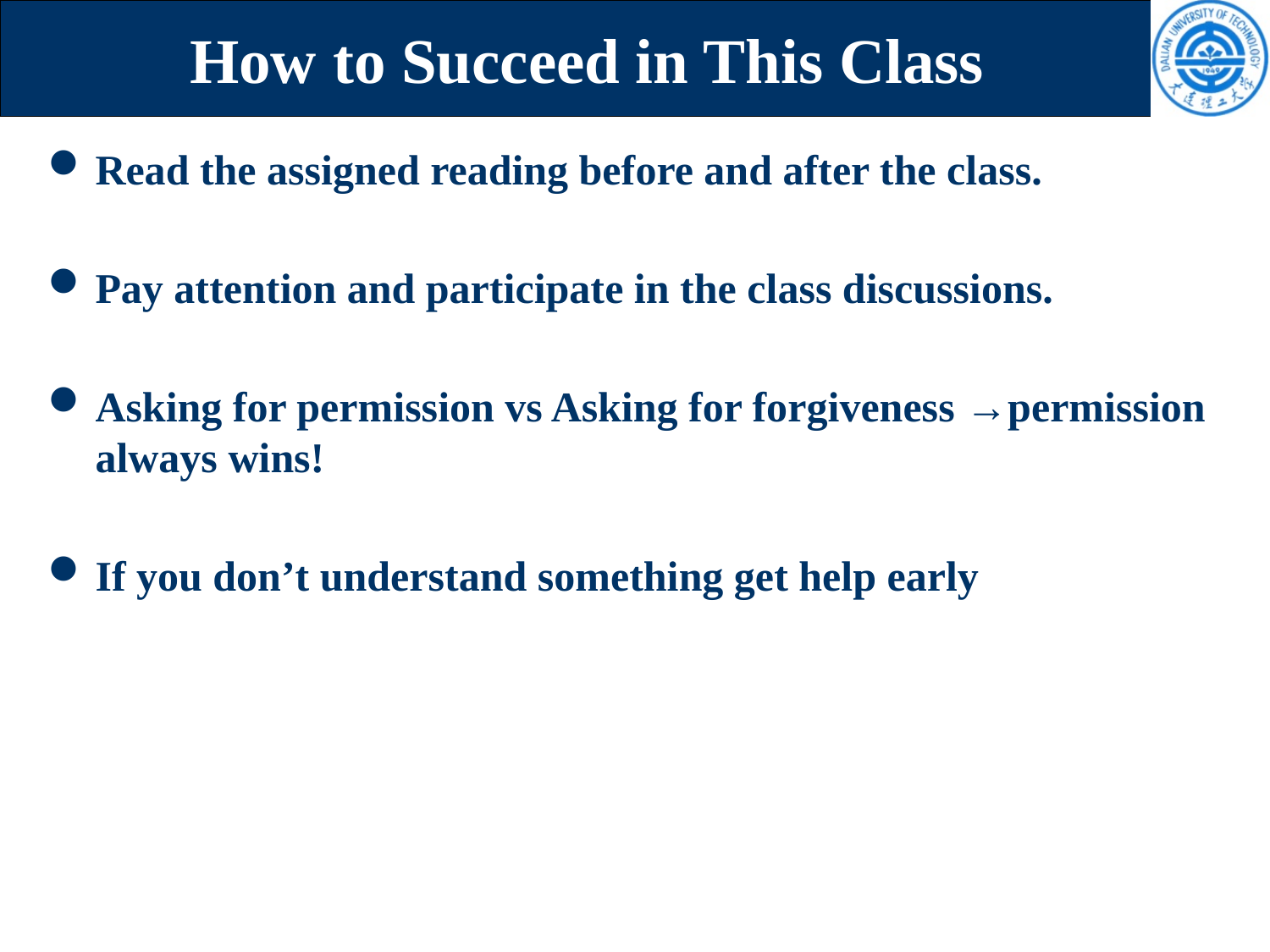

# How to Succeed in This Class
Read the assigned reading before and after the class.

Pay attention and participate in the class discussions.

Asking for permission vs Asking for forgiveness →permission always wins!

If you don’t understand something get help early